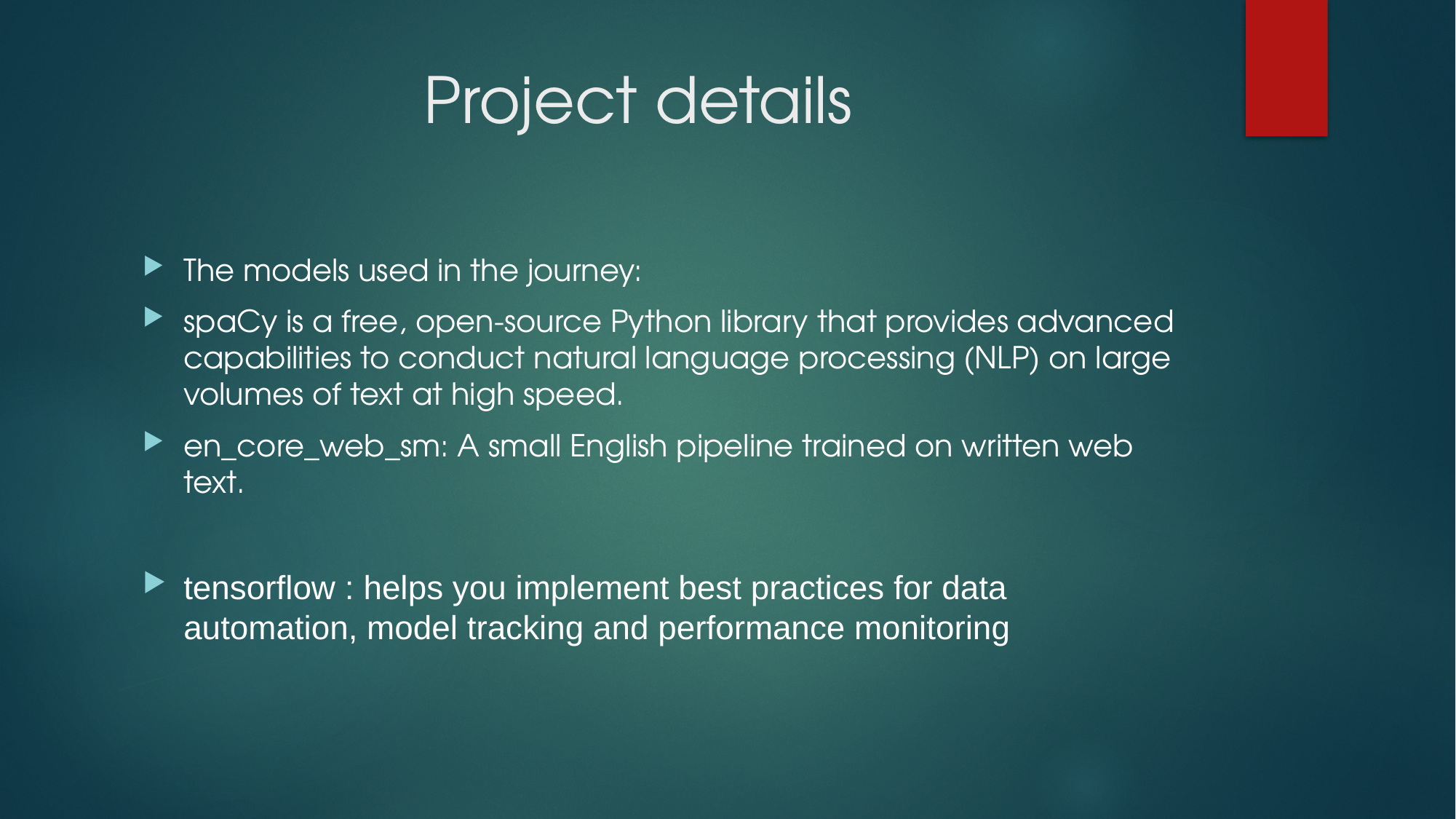

# Project details
The models used in the journey:
spaCy is a free, open-source Python library that provides advanced capabilities to conduct natural language processing (NLP) on large volumes of text at high speed.
en_core_web_sm: A small English pipeline trained on written web text.

tensorflow : helps you implement best practices for data automation, model tracking and performance monitoring